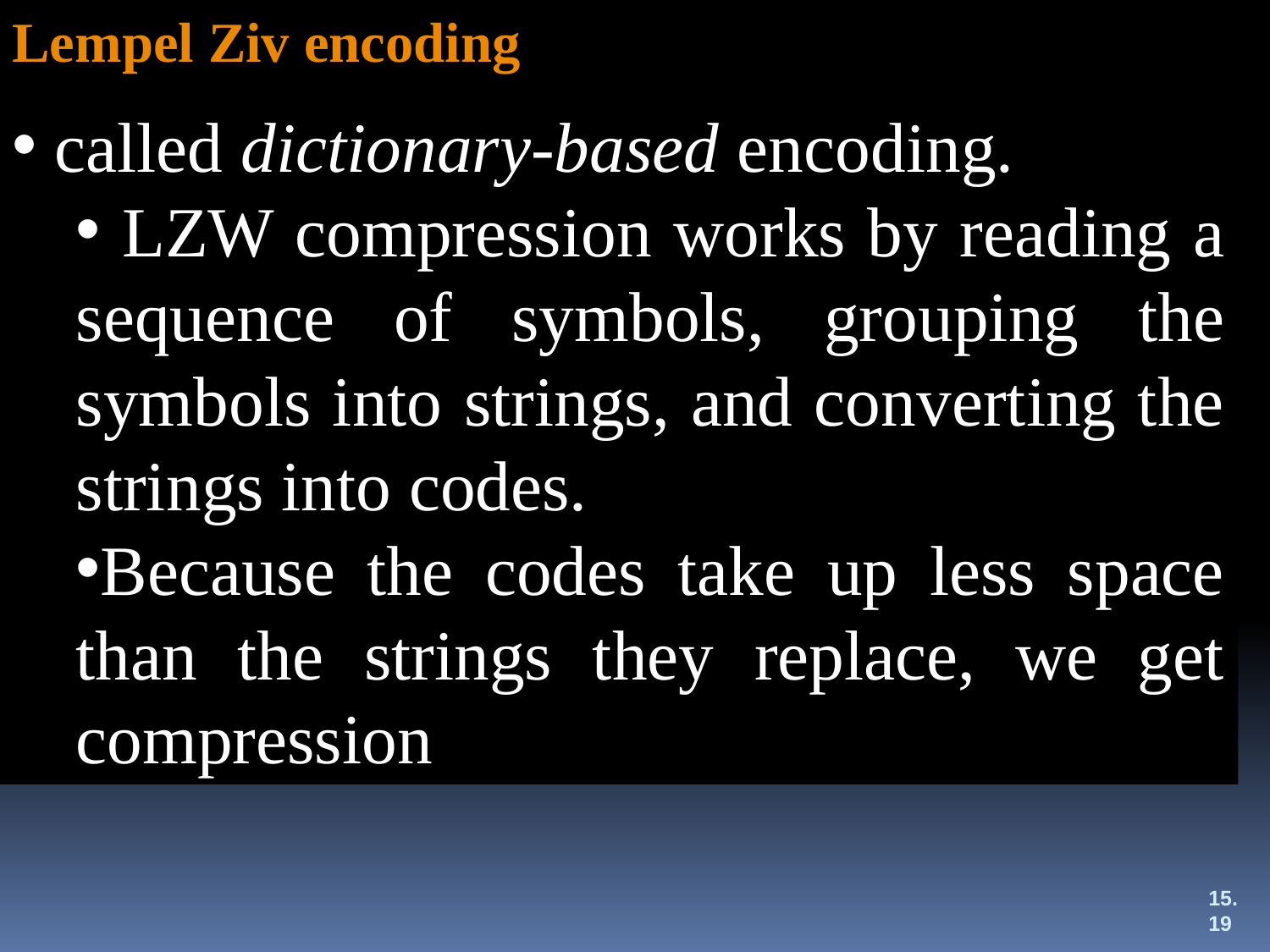

Lempel Ziv encoding
 called dictionary-based encoding.
 LZW compression works by reading a sequence of symbols, grouping the symbols into strings, and converting the strings into codes.
Because the codes take up less space than the strings they replace, we get compression
15.19